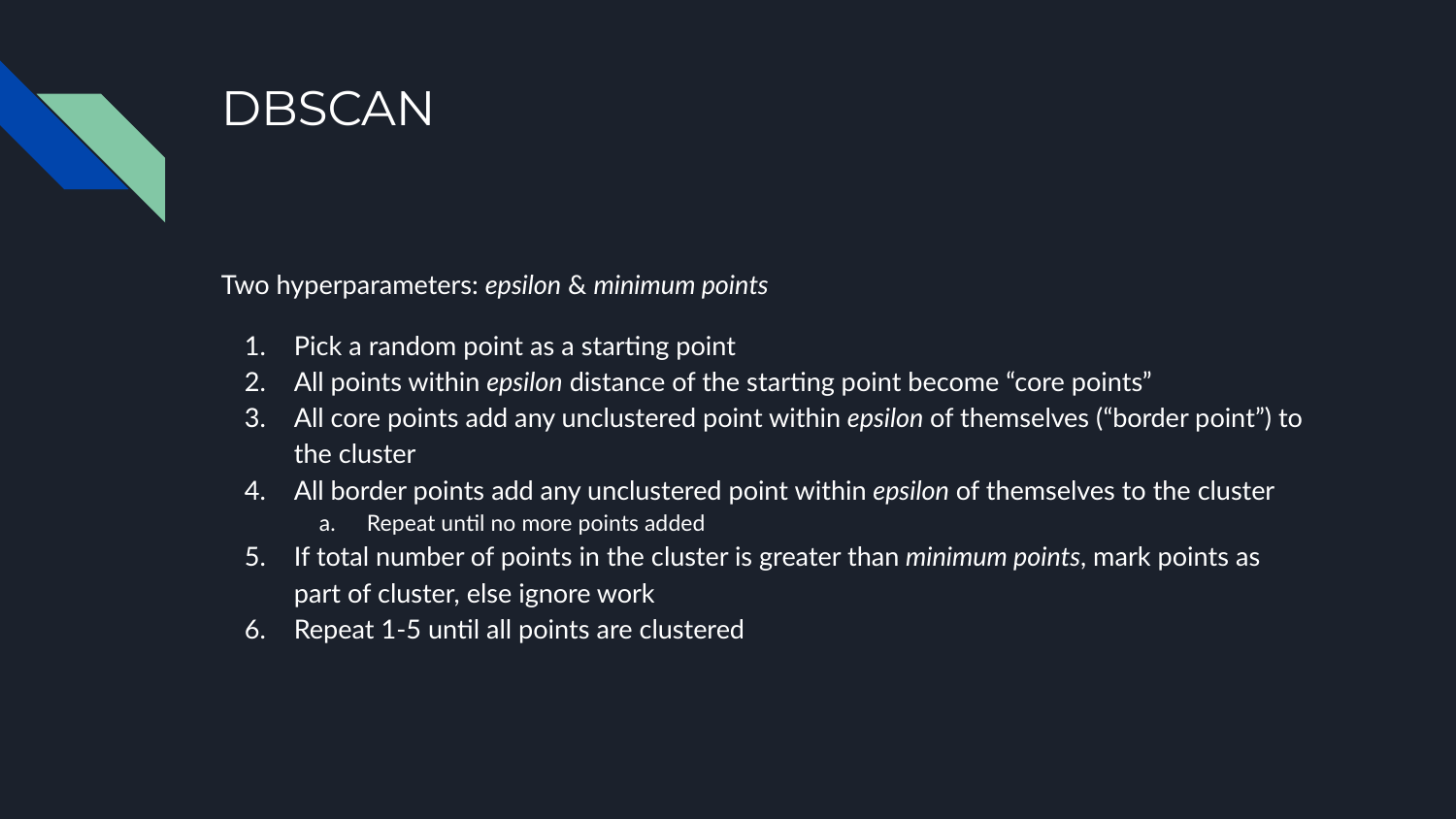

# DBSCAN
Two hyperparameters: epsilon & minimum points
Pick a random point as a starting point
All points within epsilon distance of the starting point become “core points”
All core points add any unclustered point within epsilon of themselves (“border point”) to the cluster
All border points add any unclustered point within epsilon of themselves to the cluster
Repeat until no more points added
If total number of points in the cluster is greater than minimum points, mark points as part of cluster, else ignore work
Repeat 1-5 until all points are clustered